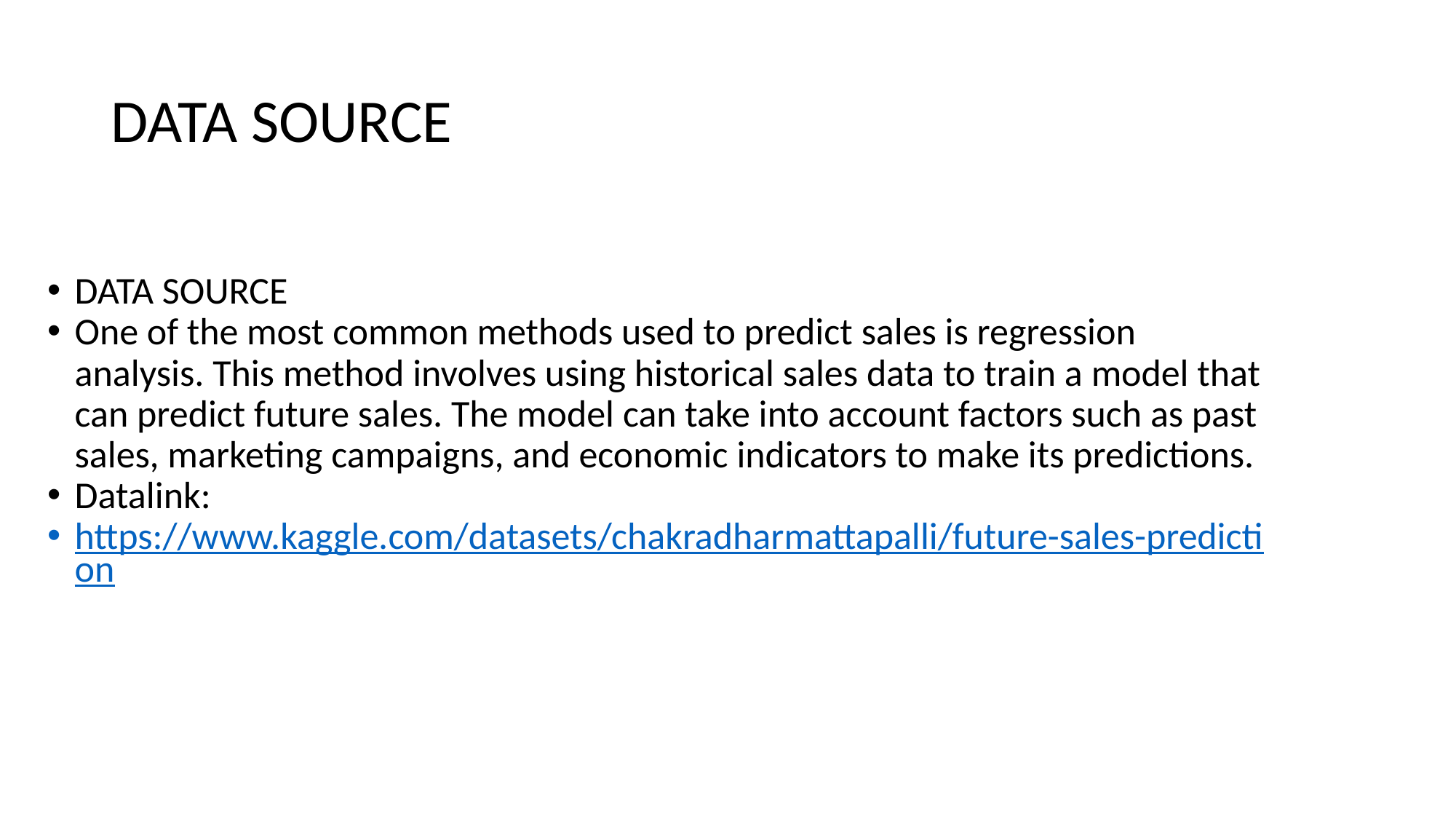

# DATA SOURCE
DATA SOURCE
One of the most common methods used to predict sales is regression analysis. This method involves using historical sales data to train a model that can predict future sales. The model can take into account factors such as past sales, marketing campaigns, and economic indicators to make its predictions.
Datalink:
https://www.kaggle.com/datasets/chakradharmattapalli/future-sales-prediction